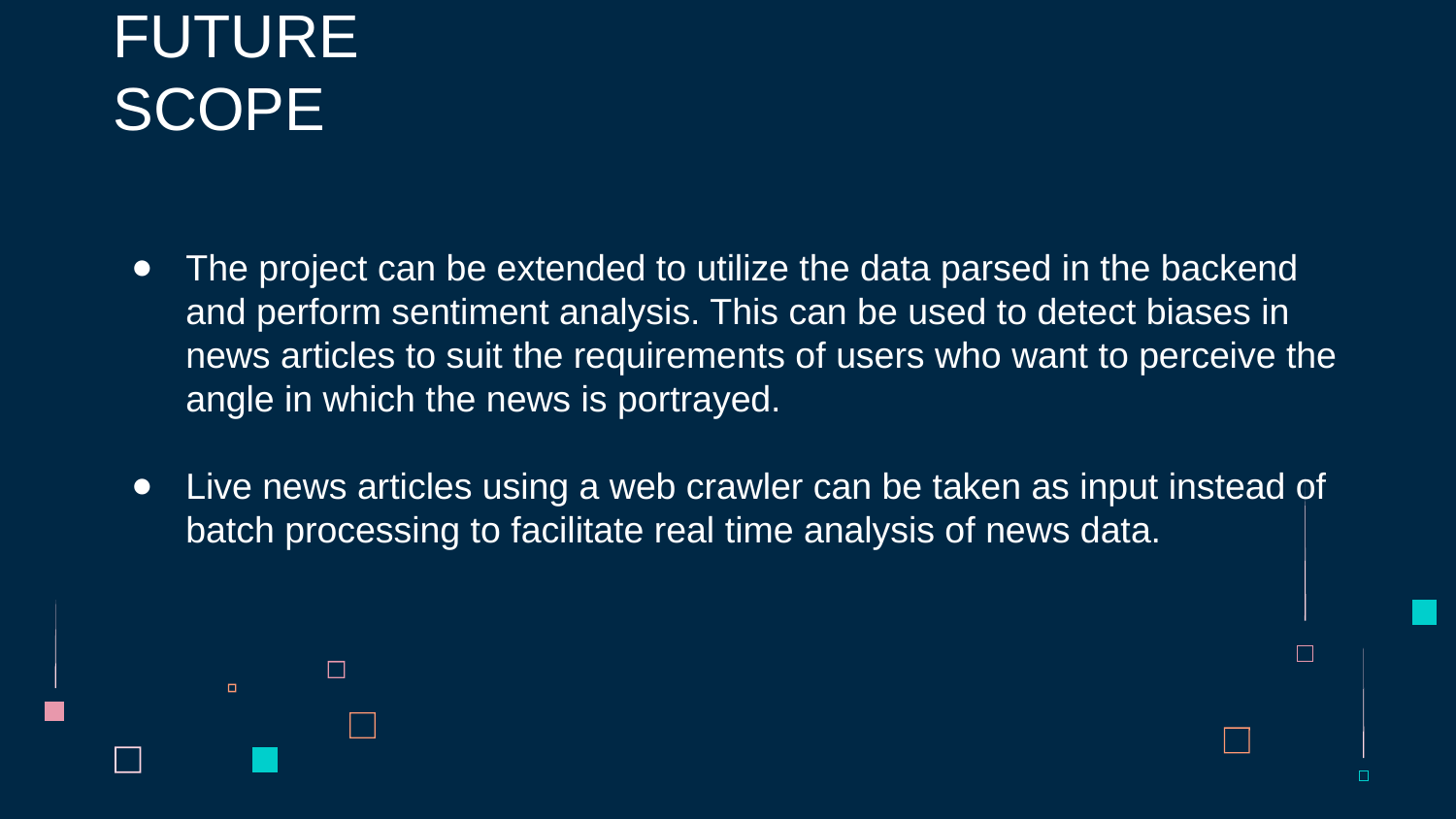

# FUTURE SCOPE
The project can be extended to utilize the data parsed in the backend and perform sentiment analysis. This can be used to detect biases in news articles to suit the requirements of users who want to perceive the angle in which the news is portrayed.

Live news articles using a web crawler can be taken as input instead of batch processing to facilitate real­ time analysis of news data.